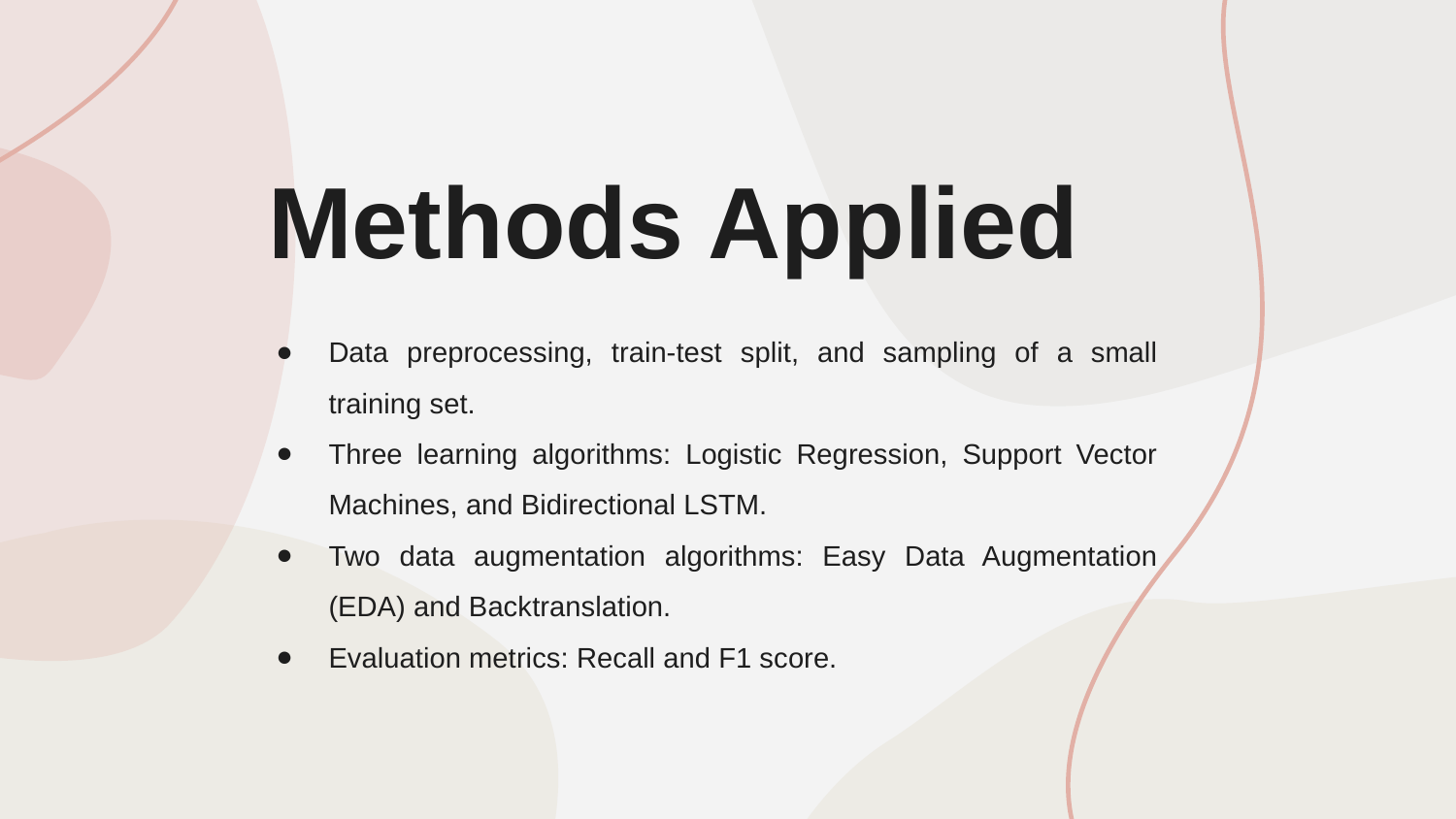

# Methods Applied
Data preprocessing, train-test split, and sampling of a small training set.
Three learning algorithms: Logistic Regression, Support Vector Machines, and Bidirectional LSTM.
Two data augmentation algorithms: Easy Data Augmentation (EDA) and Backtranslation.
Evaluation metrics: Recall and F1 score.